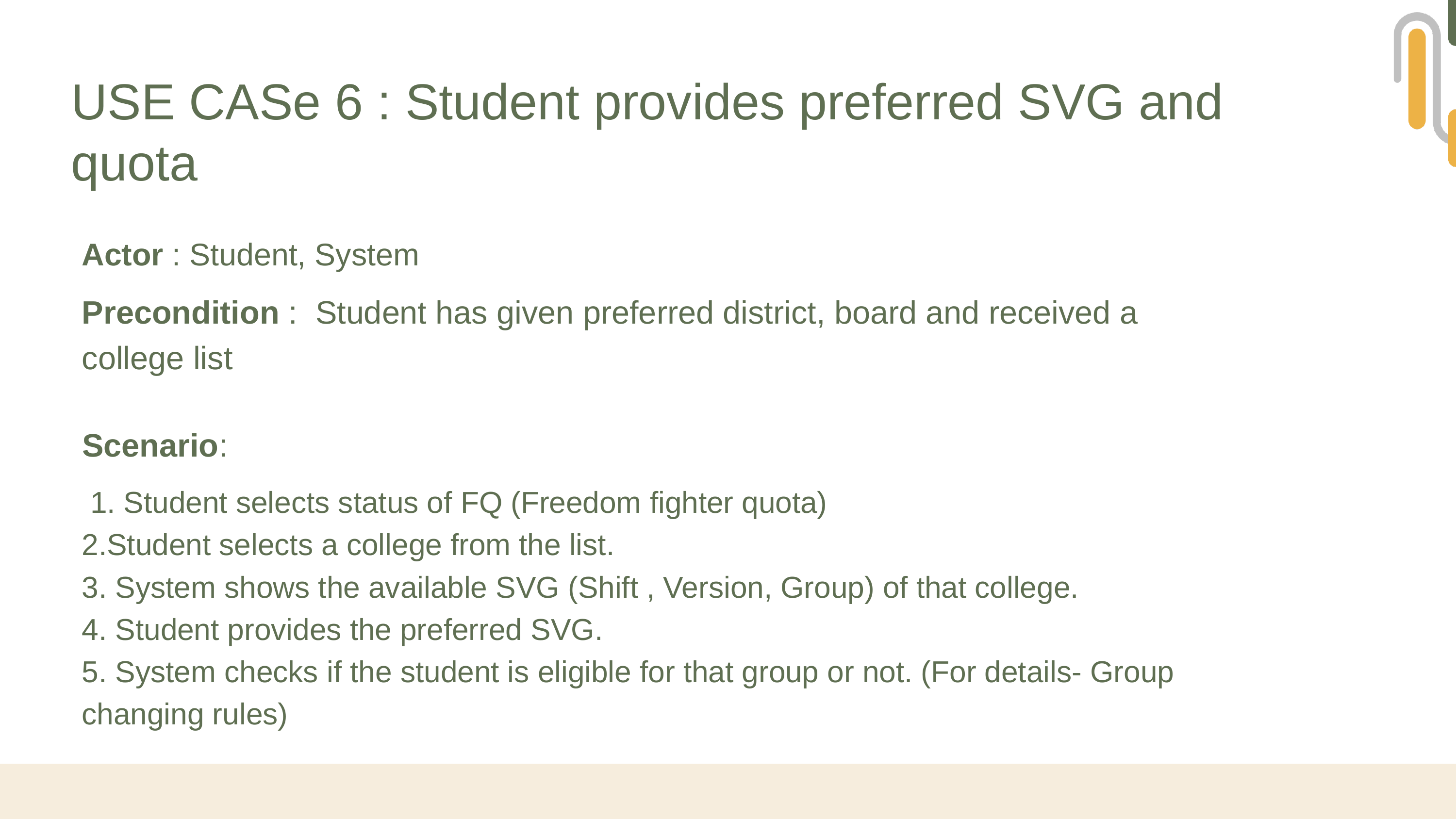

USE CASe 6 : Student provides preferred SVG and quota

Actor : Student, System
Precondition :  Student has given preferred district, board and received a college list
Scenario:
 1. Student selects status of FQ (Freedom fighter quota)
2.Student selects a college from the list.
3. System shows the available SVG (Shift , Version, Group) of that college.
4. Student provides the preferred SVG.
5. System checks if the student is eligible for that group or not. (For details- Group changing rules)